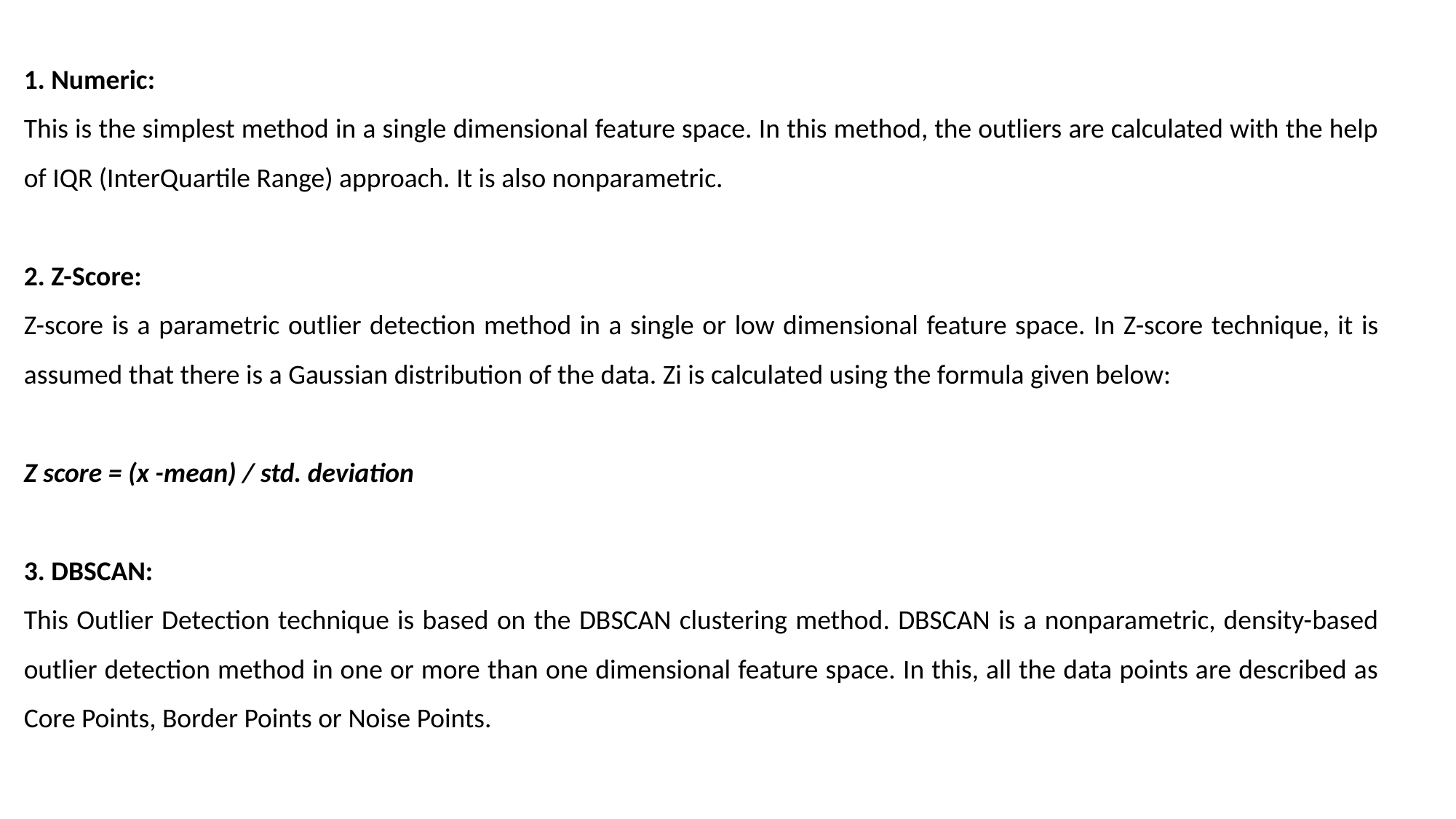

1. Numeric:
This is the simplest method in a single dimensional feature space. In this method, the outliers are calculated with the help of IQR (InterQuartile Range) approach. It is also nonparametric.

2. Z-Score:
Z-score is a parametric outlier detection method in a single or low dimensional feature space. In Z-score technique, it is assumed that there is a Gaussian distribution of the data. Zi is calculated using the formula given below:

Z score = (x -mean) / std. deviation

3. DBSCAN:
This Outlier Detection technique is based on the DBSCAN clustering method. DBSCAN is a nonparametric, density-based outlier detection method in one or more than one dimensional feature space. In this, all the data points are described as Core Points, Border Points or Noise Points.